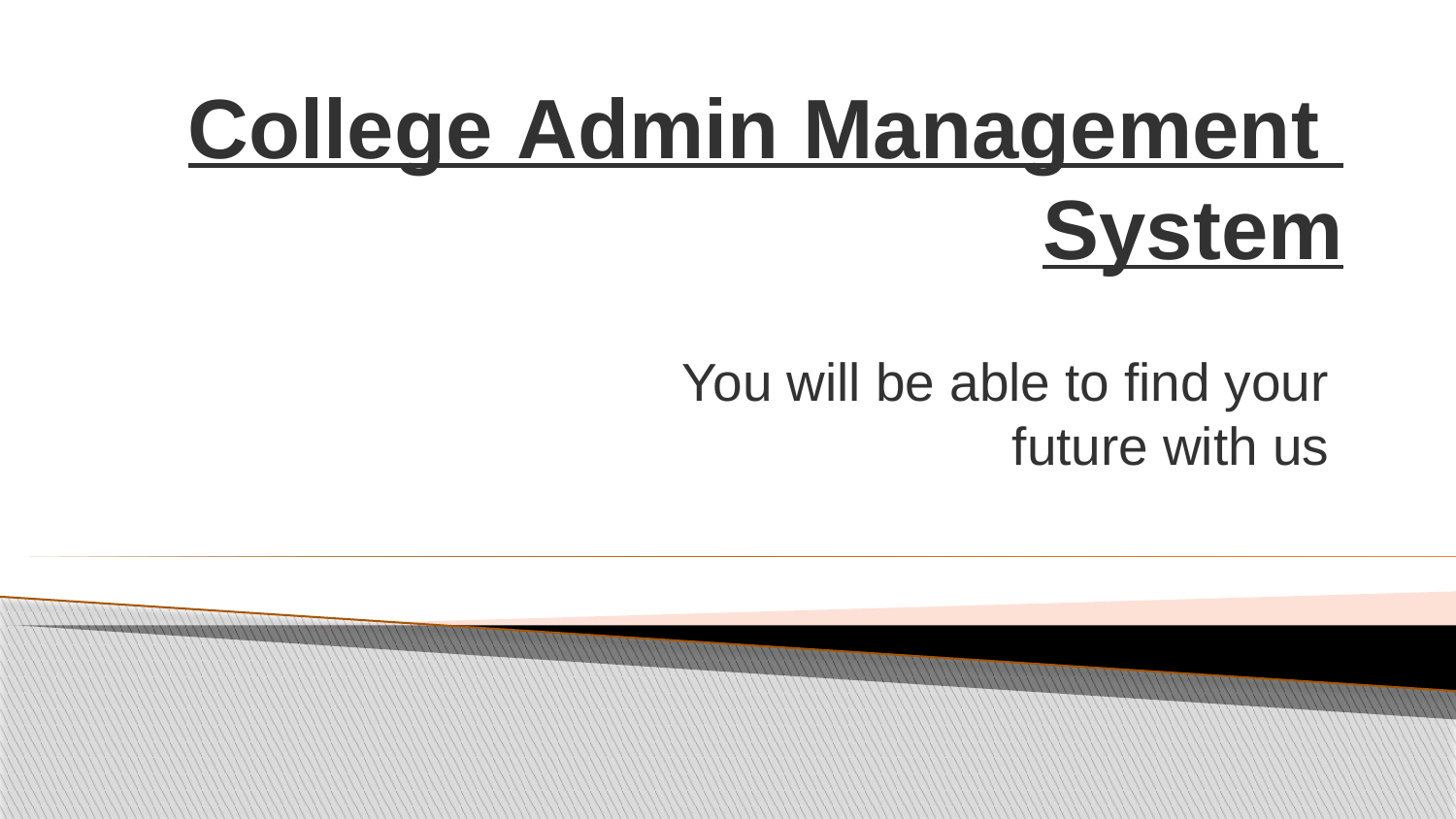

# College Admin Management  System
You will be able to find your future with us